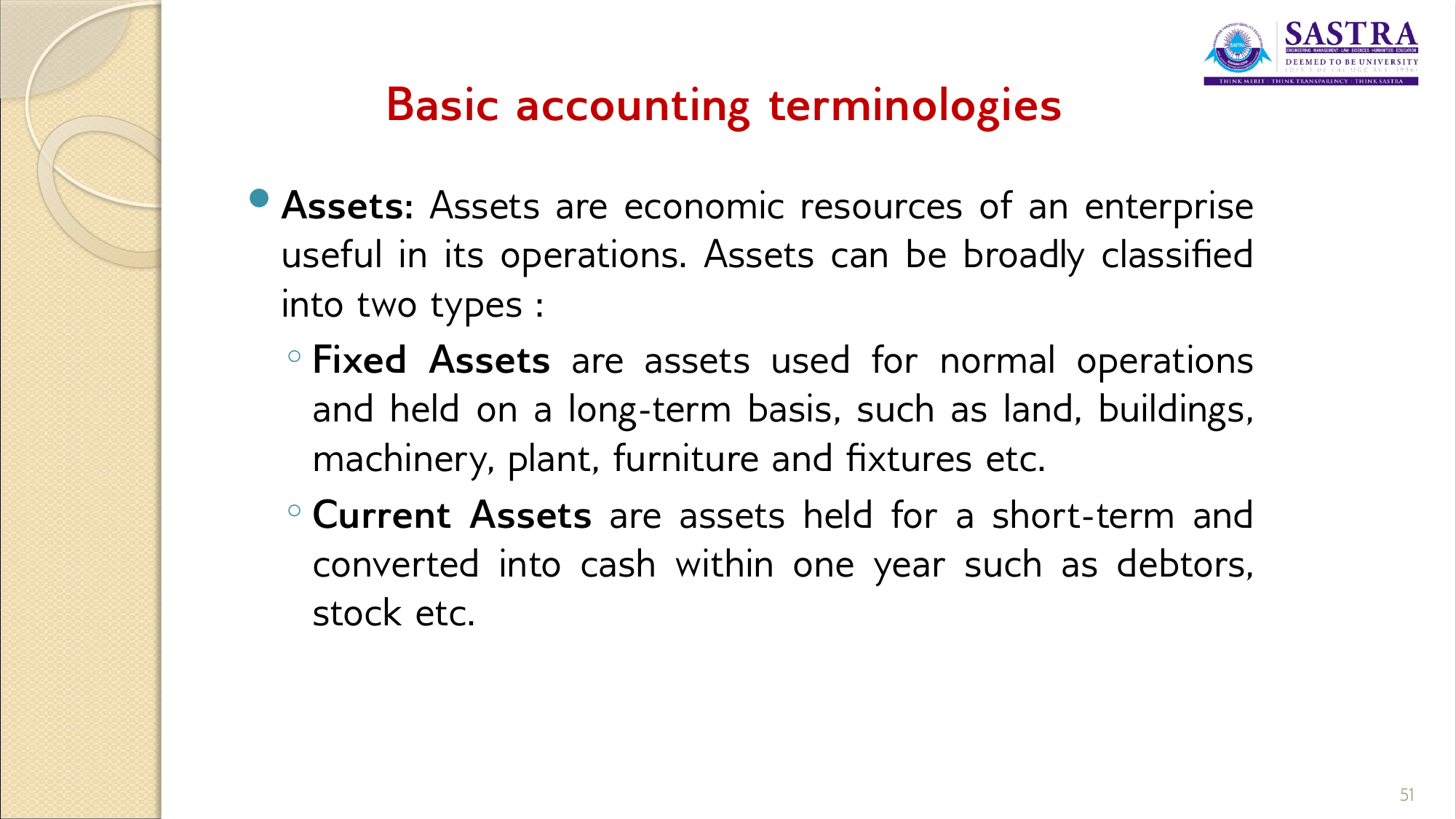

# Basic accounting terminologies
Assets: Assets are economic resources of an enterprise useful in its operations. Assets can be broadly classified into two types :
Fixed Assets are assets used for normal operations and held on a long-term basis, such as land, buildings, machinery, plant, furniture and fixtures etc.
Current Assets are assets held for a short-term and converted into cash within one year such as debtors, stock etc.
51